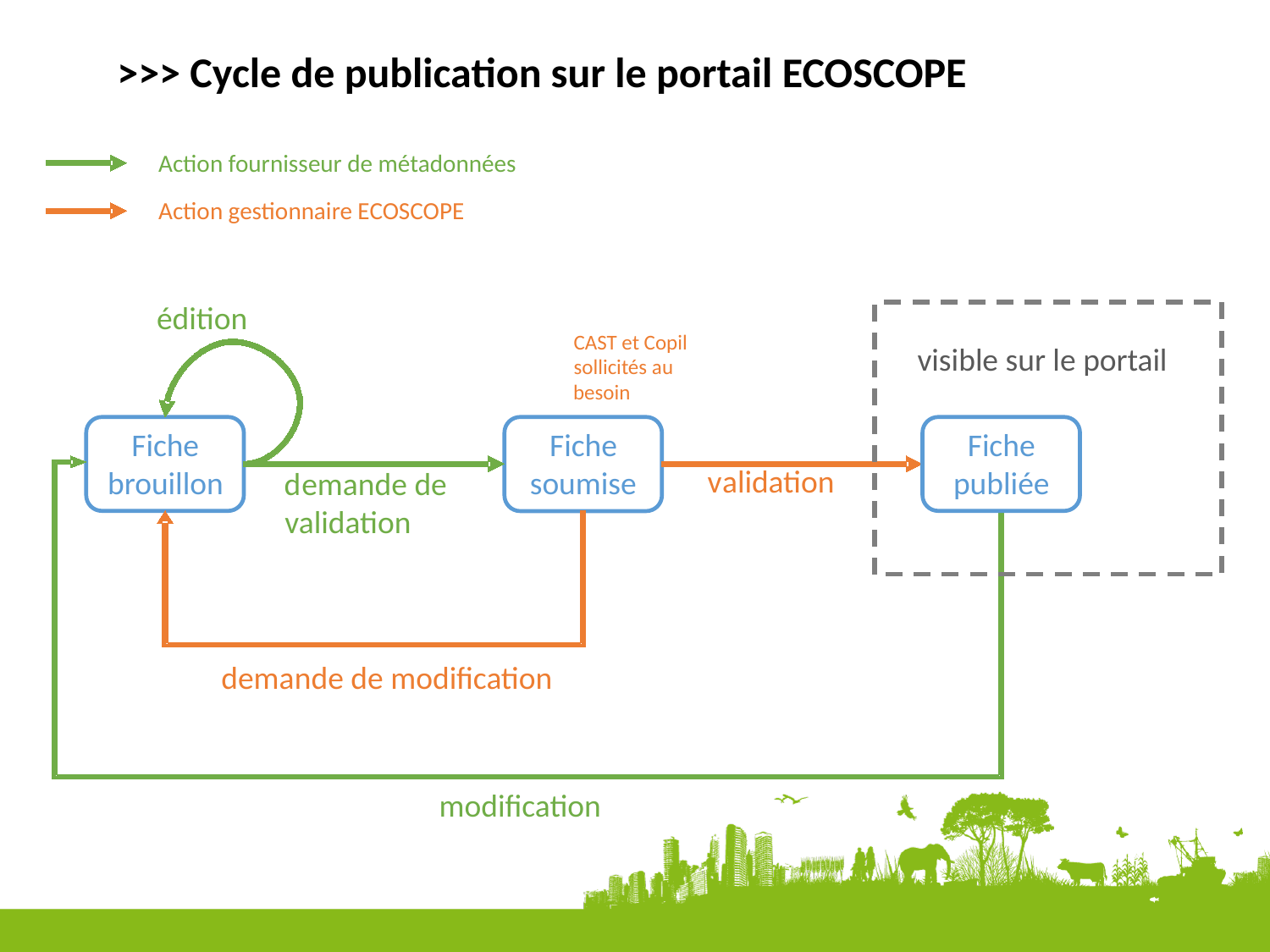

>>> Cycle de publication sur le portail ECOSCOPE

Action fournisseur de métadonnées

Action gestionnaire ECOSCOPE

édition

CAST et Copil

visible sur le portail
sollicités au
besoin

Fiche
Fiche
Fiche

v
alidation
soumise
brouillon
publiée
d
emande de
validation

demande de modification
modification